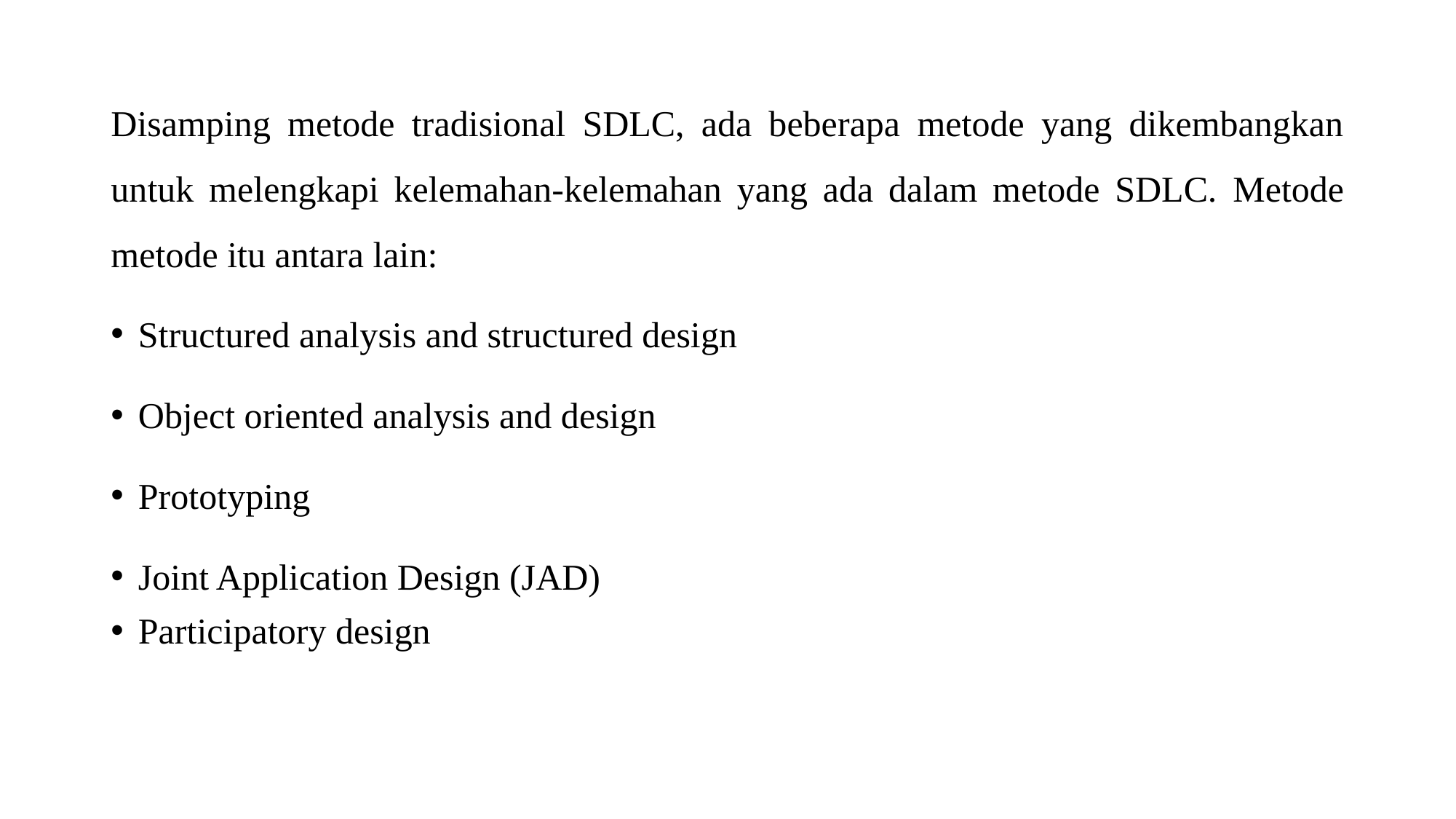

Disamping metode tradisional SDLC, ada beberapa metode yang dikembangkan untuk melengkapi kelemahan-kelemahan yang ada dalam metode SDLC. Metode metode itu antara lain:
Structured analysis and structured design
Object oriented analysis and design
Prototyping
Joint Application Design (JAD)
Participatory design